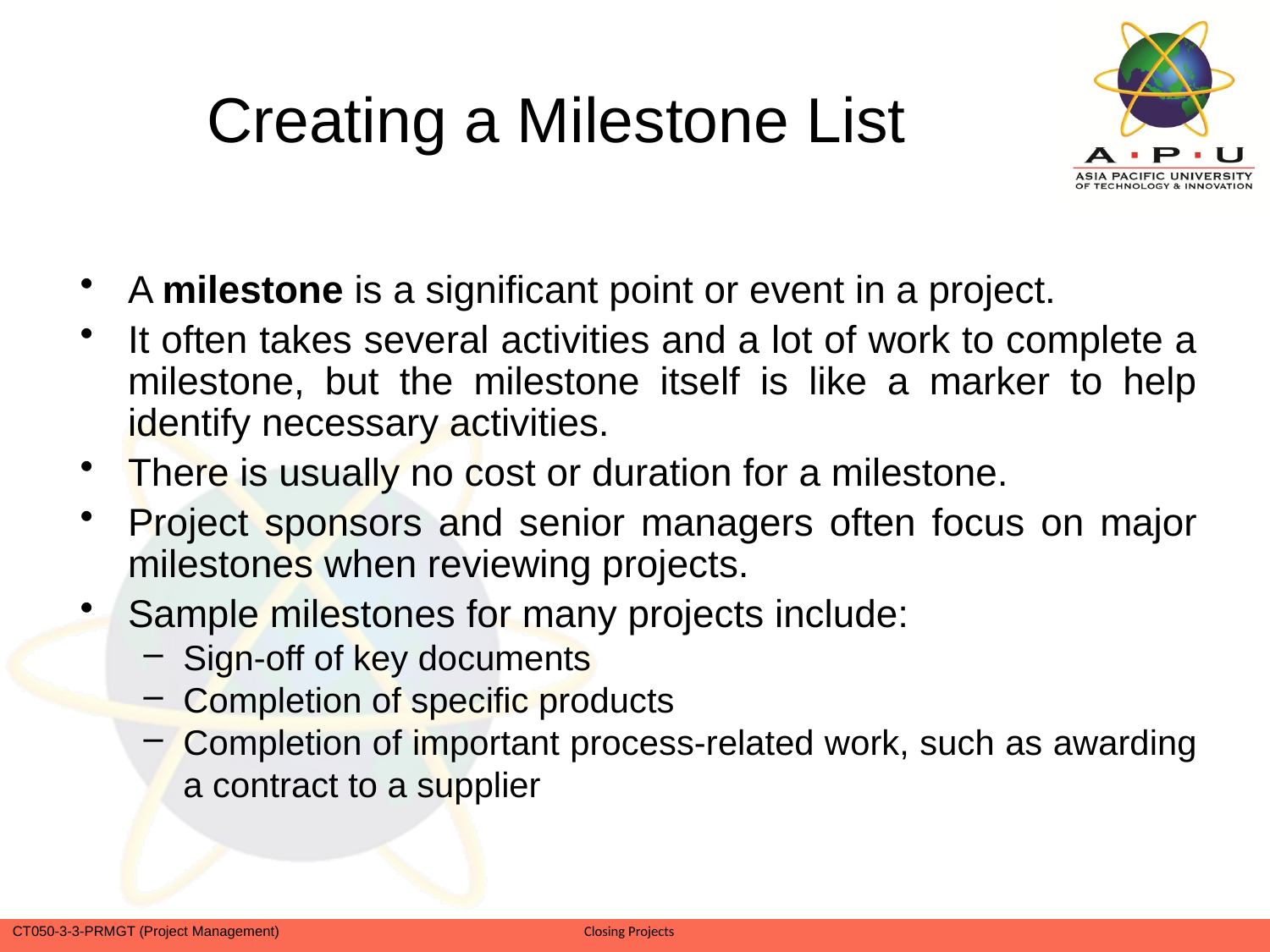

# Creating a Milestone List
A milestone is a significant point or event in a project.
It often takes several activities and a lot of work to complete a milestone, but the milestone itself is like a marker to help identify necessary activities.
There is usually no cost or duration for a milestone.
Project sponsors and senior managers often focus on major milestones when reviewing projects.
Sample milestones for many projects include:
Sign-off of key documents
Completion of specific products
Completion of important process-related work, such as awarding a contract to a supplier